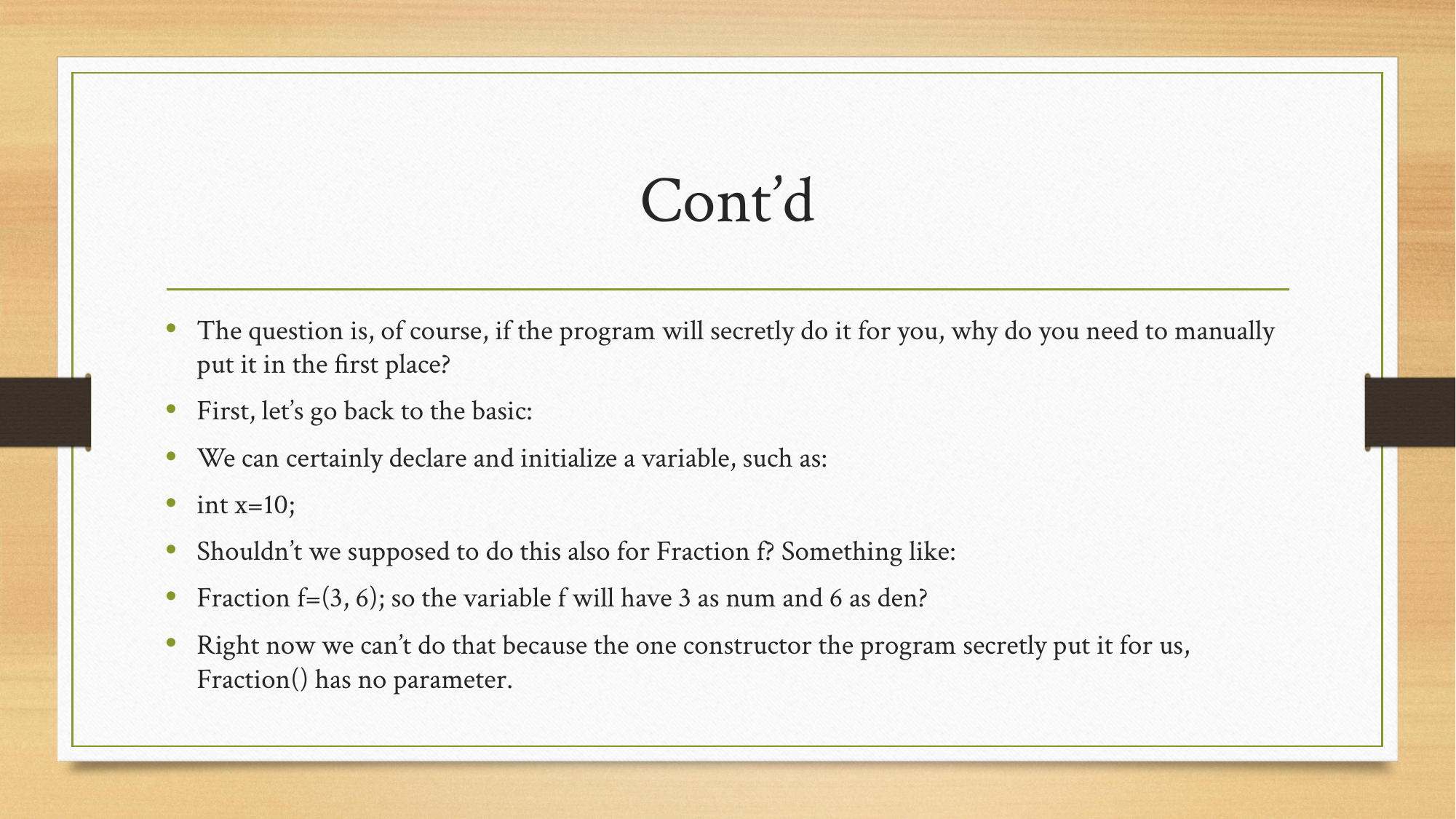

# Cont’d
The question is, of course, if the program will secretly do it for you, why do you need to manually put it in the first place?
First, let’s go back to the basic:
We can certainly declare and initialize a variable, such as:
int x=10;
Shouldn’t we supposed to do this also for Fraction f? Something like:
Fraction f=(3, 6); so the variable f will have 3 as num and 6 as den?
Right now we can’t do that because the one constructor the program secretly put it for us, Fraction() has no parameter.